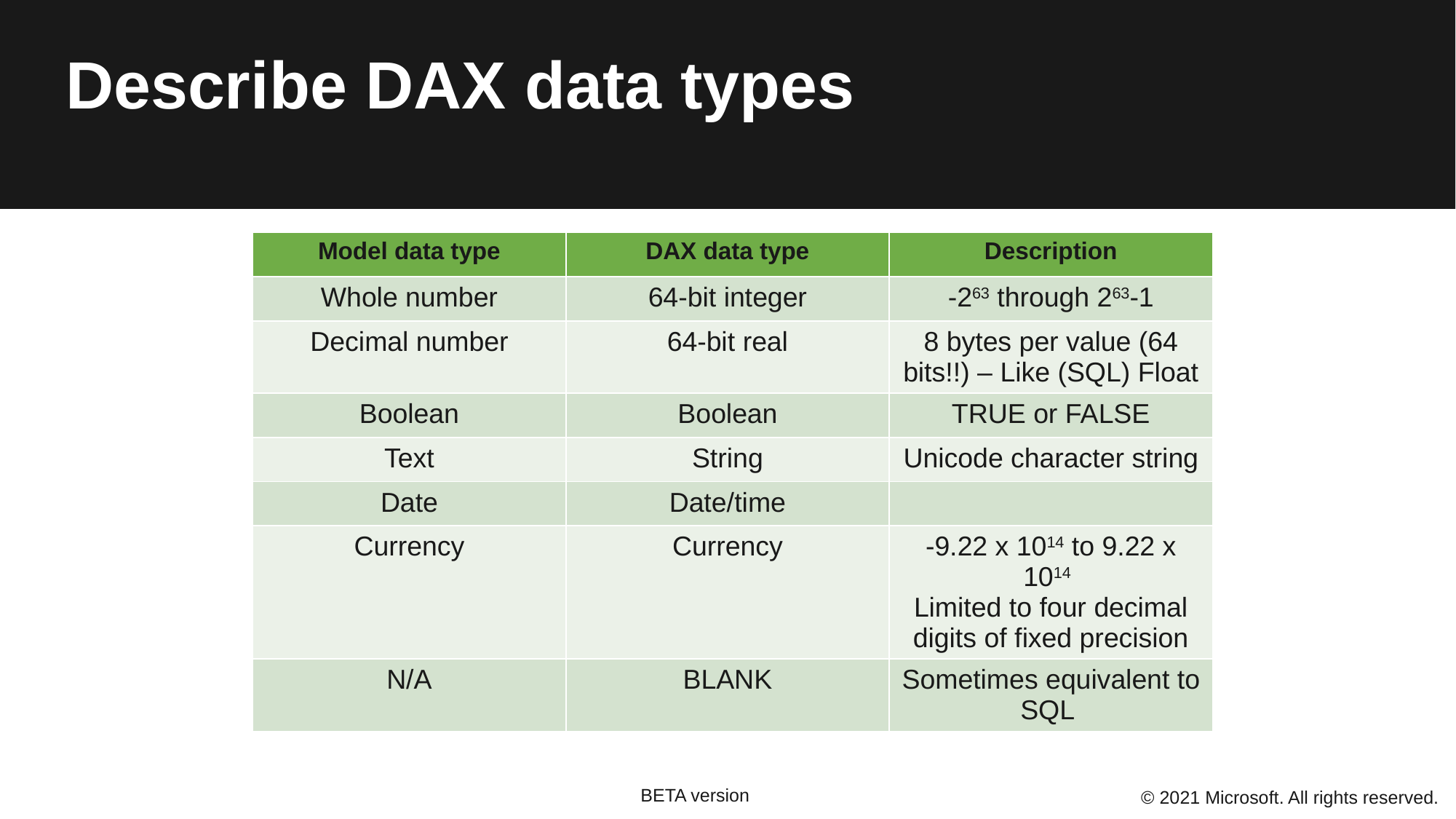

# Describe DAX data types

| Model data type | DAX data type | Description |
| --- | --- | --- |
| Whole number | 64-bit integer | -263 through 263-1 |
| Decimal number | 64-bit real | 8 bytes per value (64 bits!!) – Like (SQL) Float |
| Boolean | Boolean | TRUE or FALSE |
| Text | String | Unicode character string |
| Date | Date/time |  |
| Currency | Currency | -9.22 x 1014 to 9.22 x 1014  Limited to four decimal digits of fixed precision |
| N/A | BLANK | Sometimes equivalent to SQL |
© 2021 Microsoft. All rights reserved.